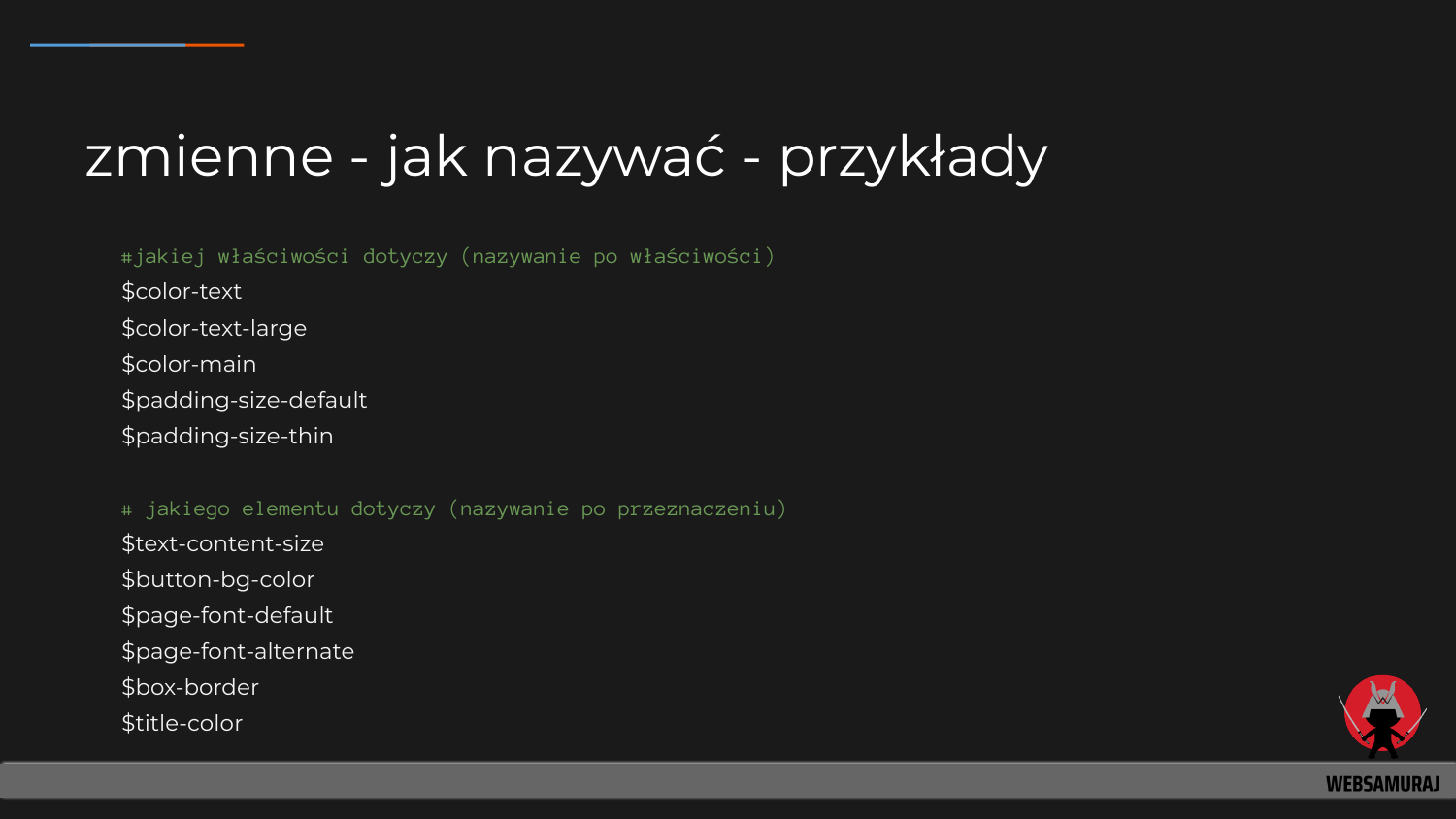

# zmienne - jak nazywać - przykłady
#jakiej właściwości dotyczy (nazywanie po właściwości)
$color-text
$color-text-large
$color-main
$padding-size-default
$padding-size-thin

# jakiego elementu dotyczy (nazywanie po przeznaczeniu)
$text-content-size
$button-bg-color
$page-font-default
$page-font-alternate
$box-border
$title-color